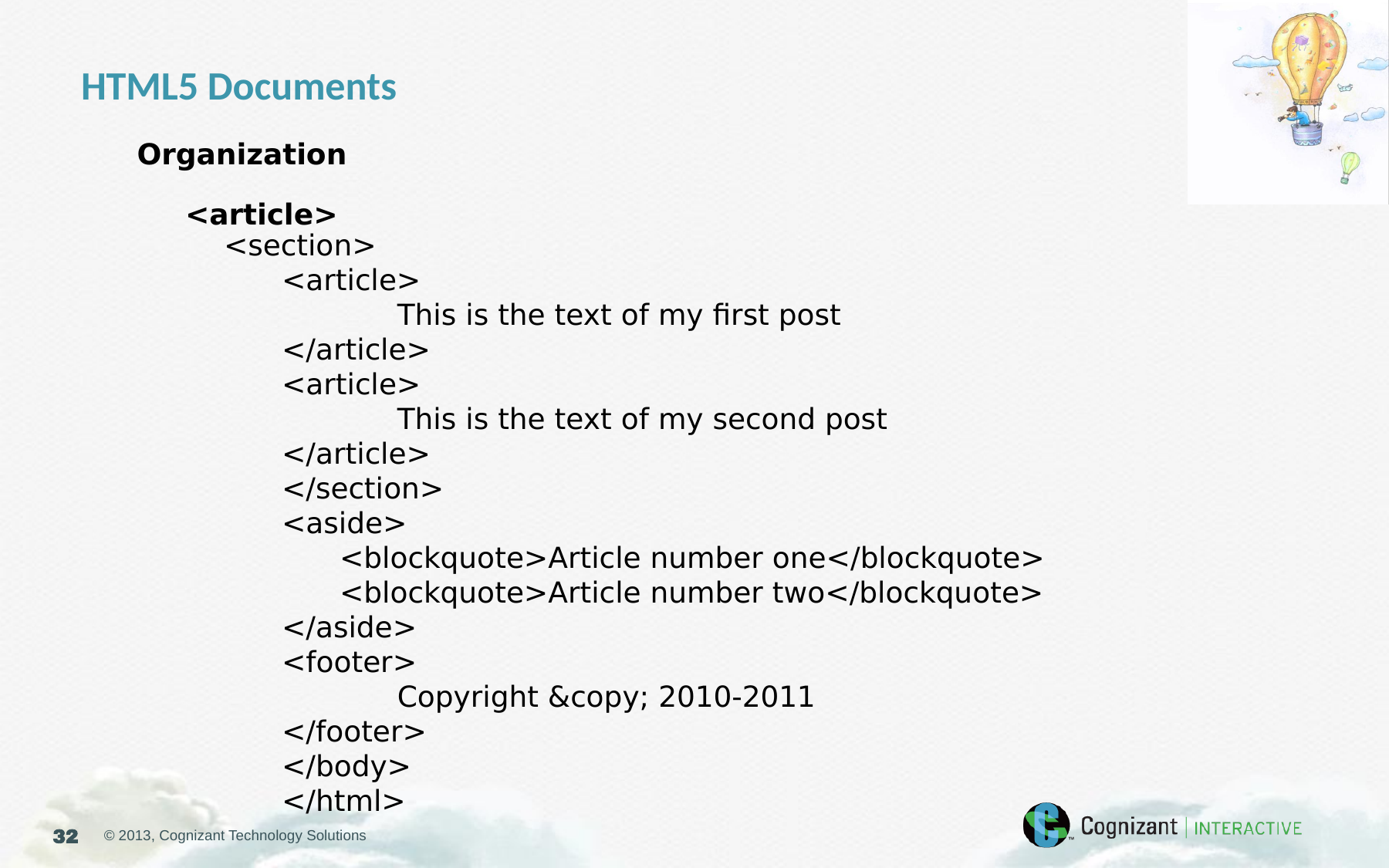

HTML5 Documents
Organization
<article>
<section>
<article>
	This is the text of my first post
</article>
<article>
	This is the text of my second post
</article>
</section>
<aside>
<blockquote>Article number one</blockquote>
<blockquote>Article number two</blockquote>
</aside>
<footer>
	Copyright &copy; 2010-2011
</footer>
</body>
</html>